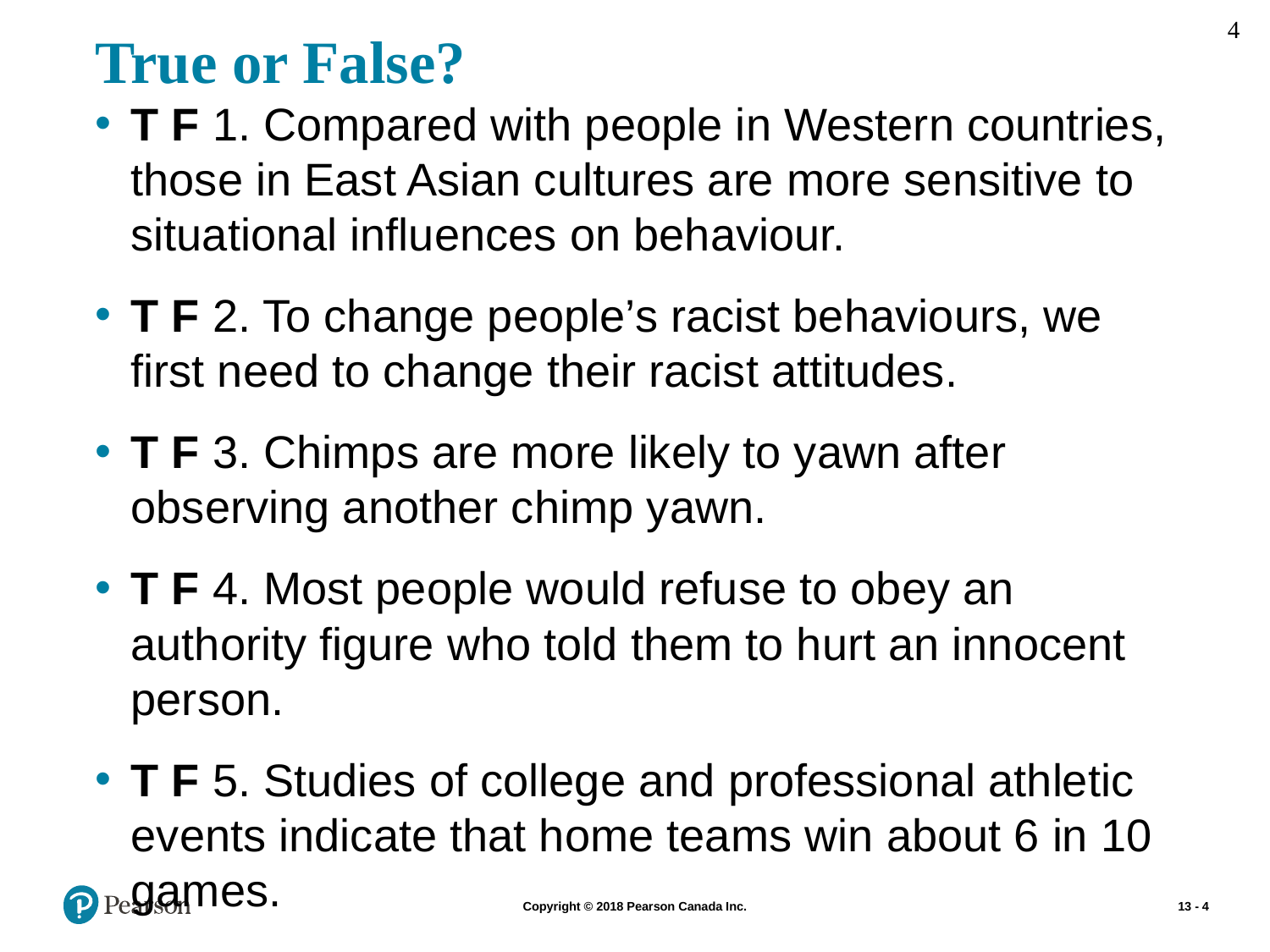

# True or False?
4
T F 1. Compared with people in Western countries, those in East Asian cultures are more sensitive to situational influences on behaviour.
T F 2. To change people’s racist behaviours, we first need to change their racist attitudes.
T F 3. Chimps are more likely to yawn after observing another chimp yawn.
T F 4. Most people would refuse to obey an authority figure who told them to hurt an innocent person.
T F 5. Studies of college and professional athletic events indicate that home teams win about 6 in 10 games.